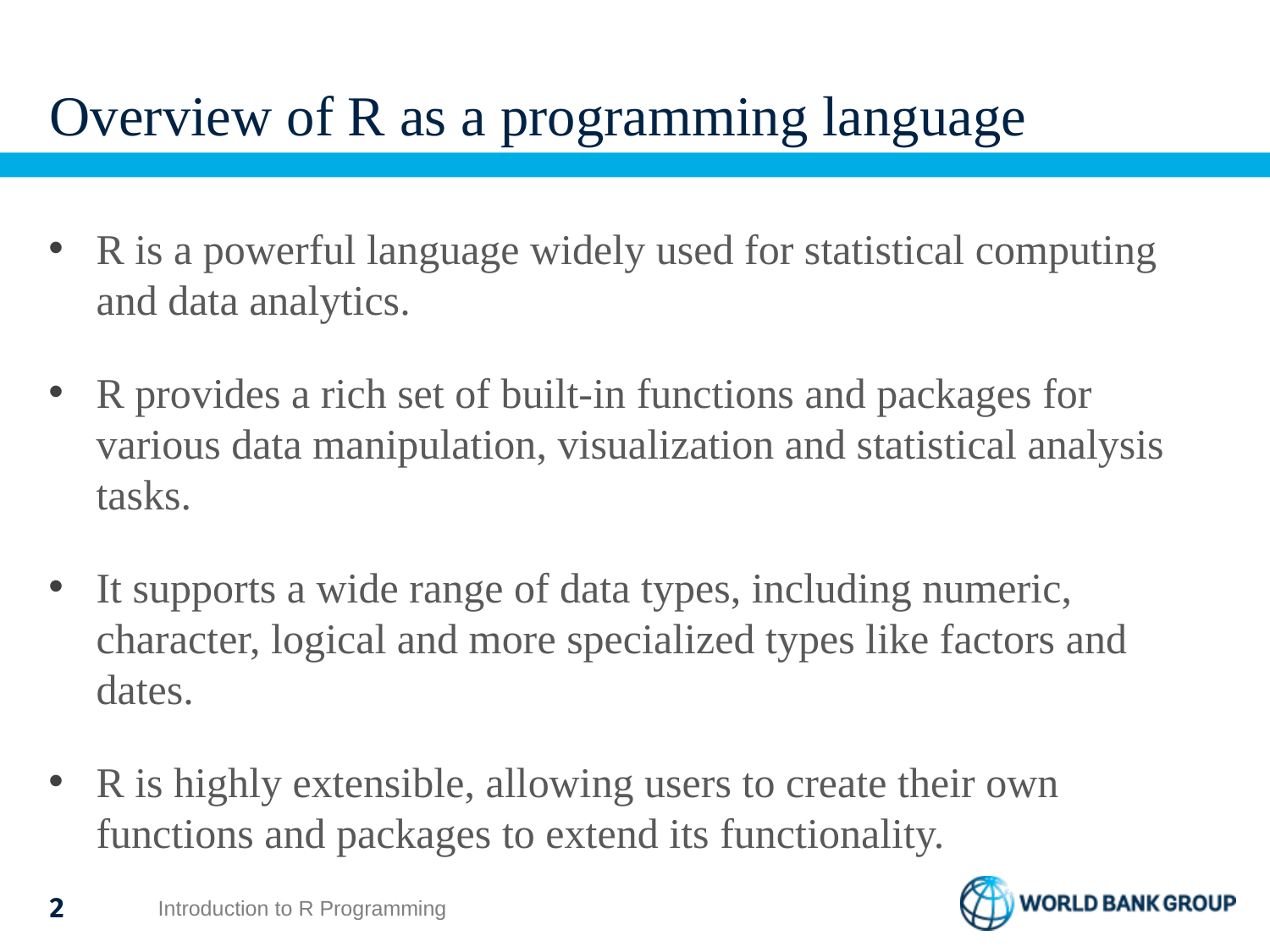

# Overview of R as a programming language
R is a powerful language widely used for statistical computing and data analytics.
R provides a rich set of built-in functions and packages for various data manipulation, visualization and statistical analysis tasks.
It supports a wide range of data types, including numeric, character, logical and more specialized types like factors and dates.
R is highly extensible, allowing users to create their own functions and packages to extend its functionality.

2
 Introduction to R Programming